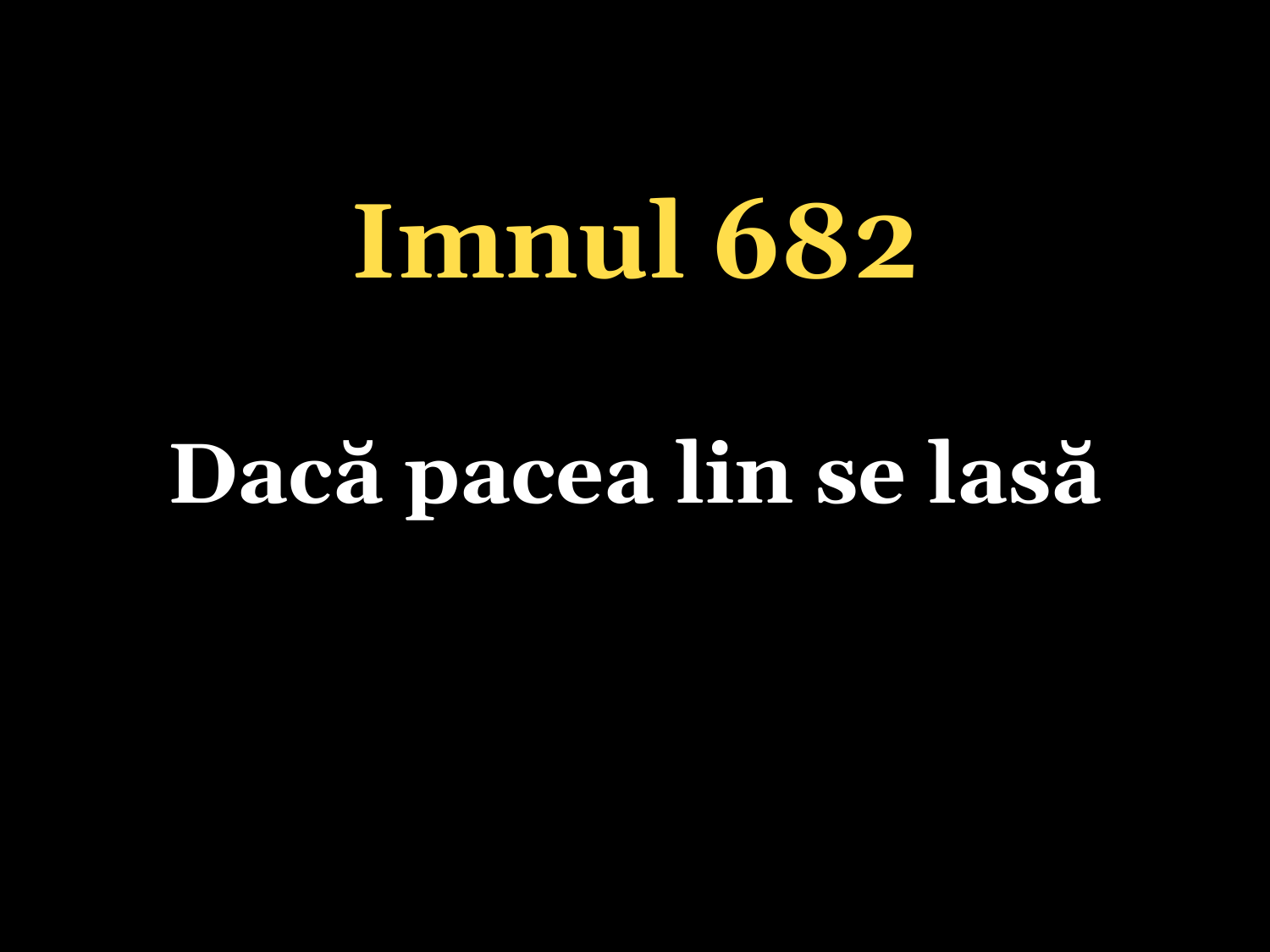

Imnul 682
Dacă pacea lin se lasă